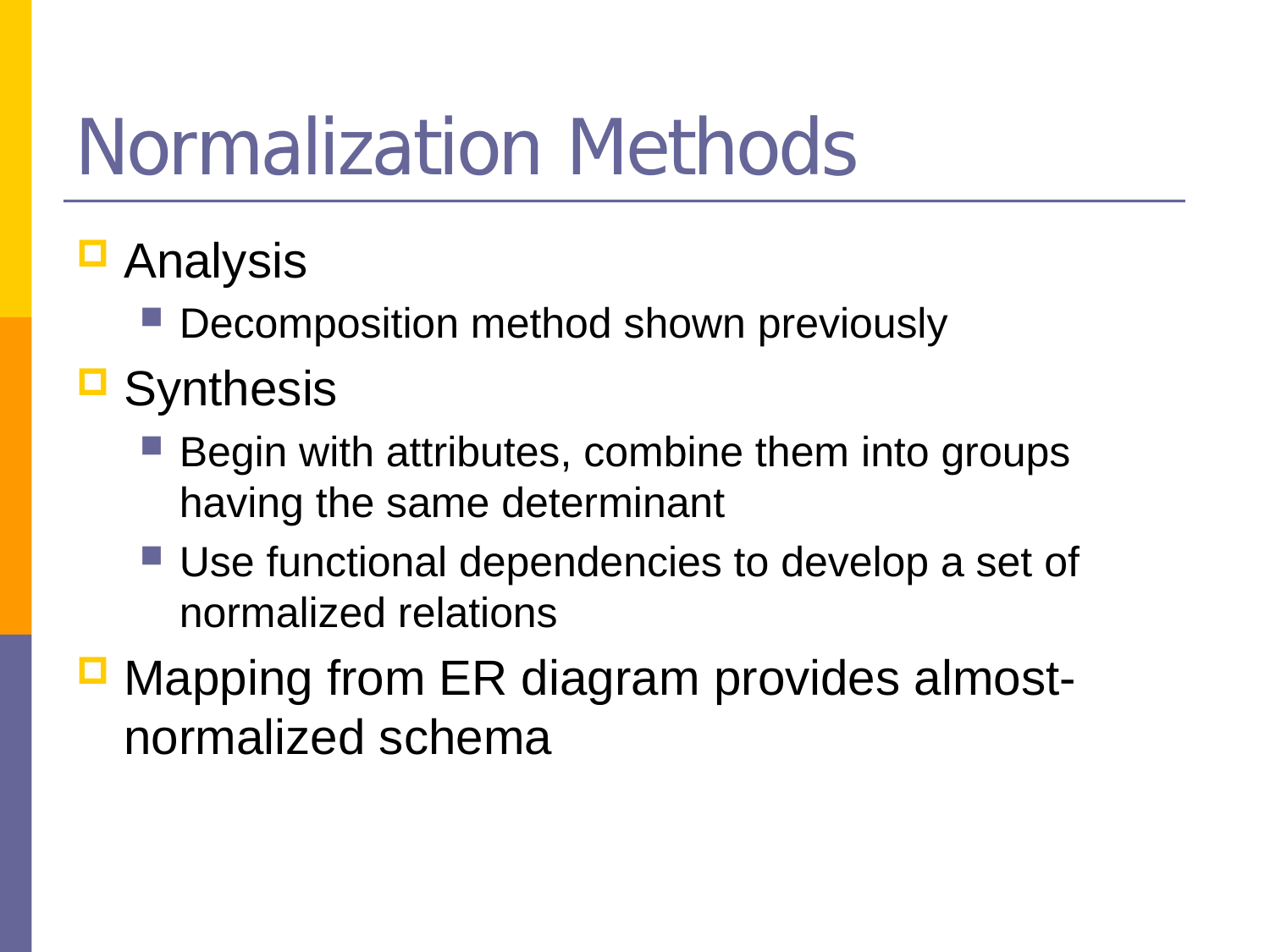

# Normalization Methods
Analysis
Decomposition method shown previously
Synthesis
Begin with attributes, combine them into groups having the same determinant
Use functional dependencies to develop a set of normalized relations
Mapping from ER diagram provides almost-normalized schema